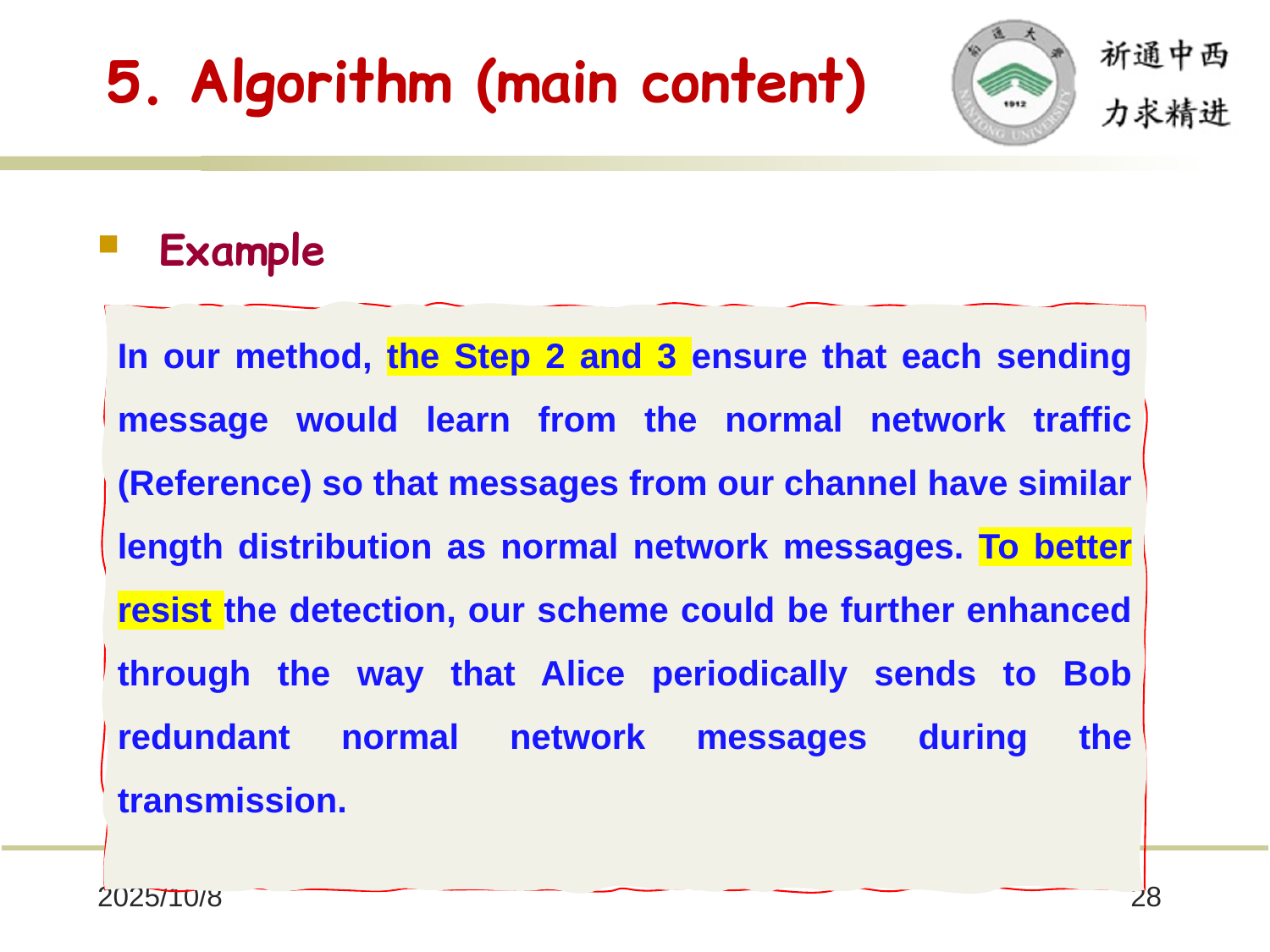

# 5. Algorithm (main content)
Example

In our method, the Step 2 and 3 ensure that each sending message would learn from the normal network traffic (Reference) so that messages from our channel have similar length distribution as normal network messages. To better resist the detection, our scheme could be further enhanced through the way that Alice periodically sends to Bob redundant normal network messages during the transmission.

2025/10/8
28